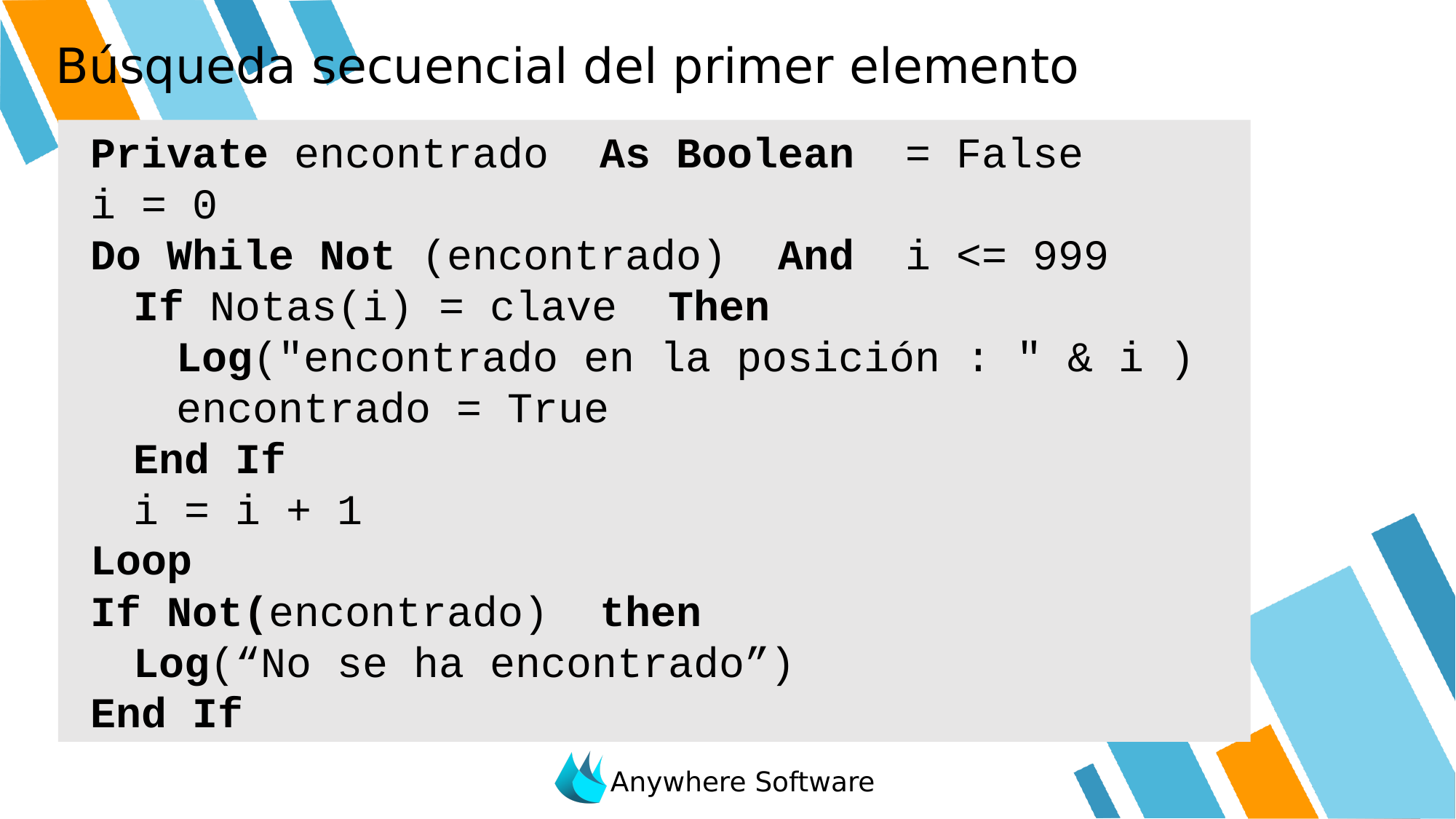

# Búsqueda secuencial del primer elemento
	Private encontrado  As Boolean  = False
	i = 0
	Do While Not (encontrado)  And  i <= 999
		If Notas(i) = clave  Then
			Log("encontrado en la posición : " & i )
			encontrado = True
		End If
		i = i + 1
	Loop
	If Not(encontrado)  then
		Log(“No se ha encontrado”)
	End If